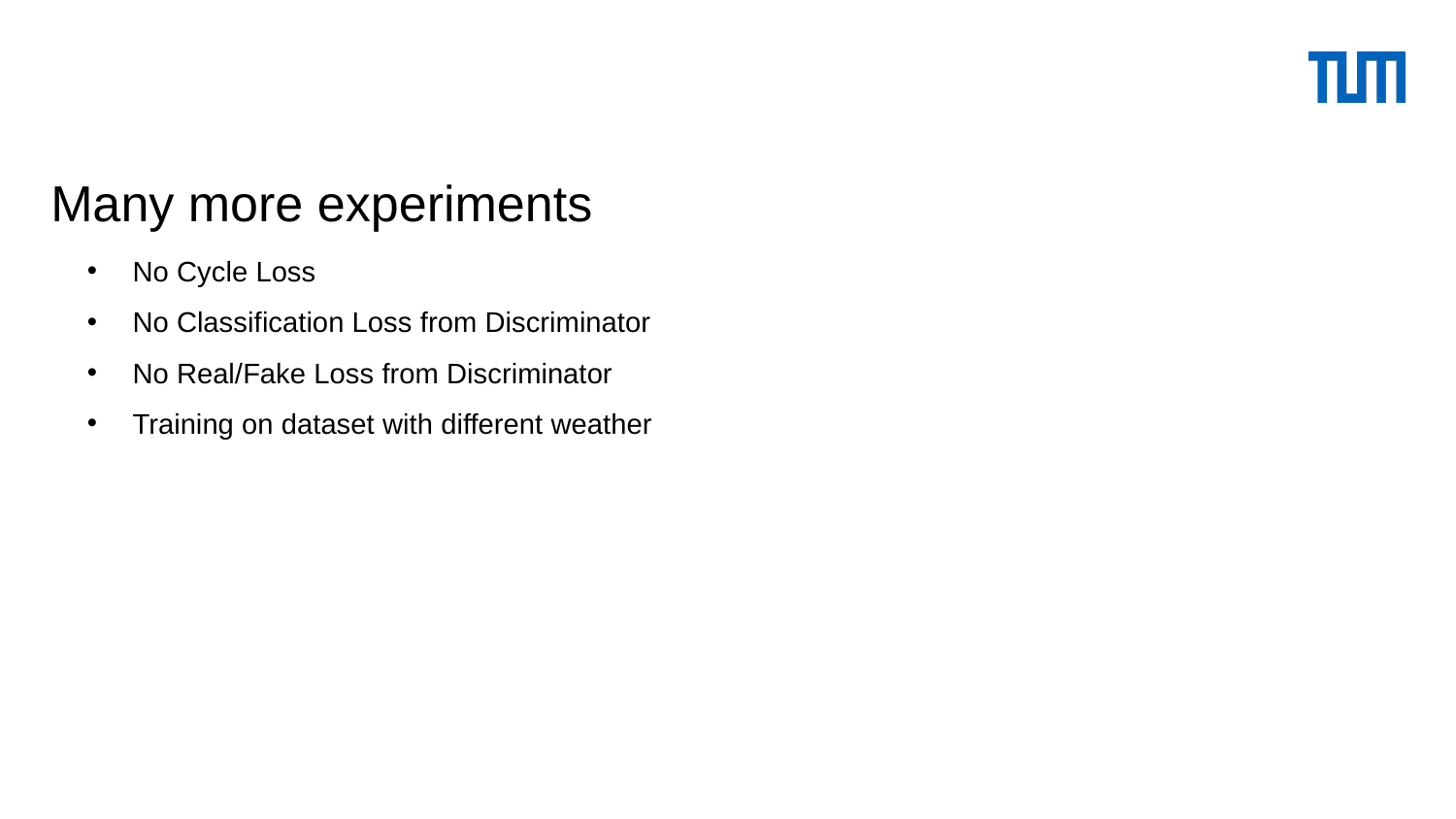

# Many more experiments
No Cycle Loss
No Classification Loss from Discriminator
No Real/Fake Loss from Discriminator
Training on dataset with different weather